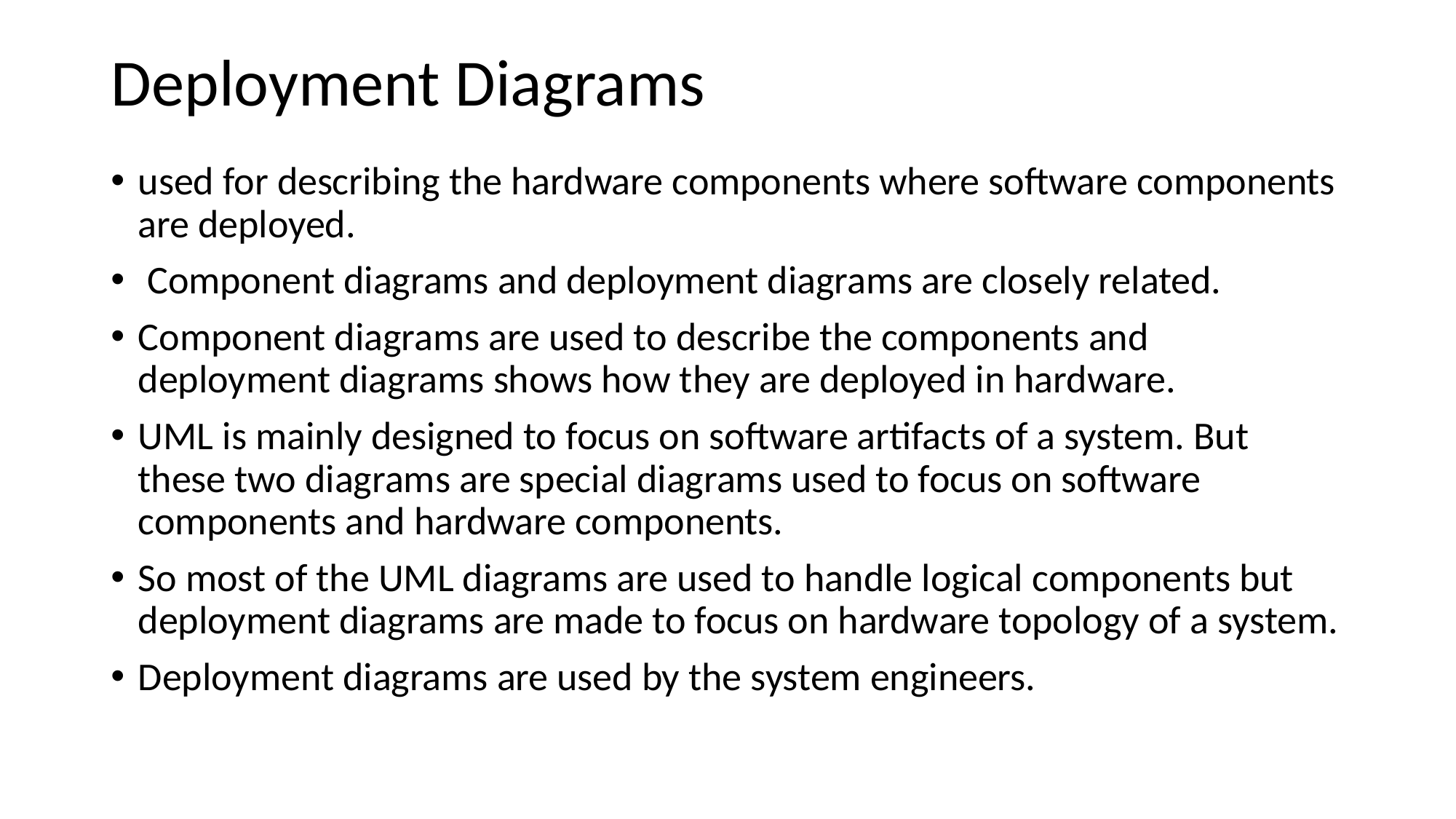

# Deployment Diagrams
used for describing the hardware components where software components are deployed.
 Component diagrams and deployment diagrams are closely related.
Component diagrams are used to describe the components and deployment diagrams shows how they are deployed in hardware.
UML is mainly designed to focus on software artifacts of a system. But these two diagrams are special diagrams used to focus on software components and hardware components.
So most of the UML diagrams are used to handle logical components but deployment diagrams are made to focus on hardware topology of a system.
Deployment diagrams are used by the system engineers.